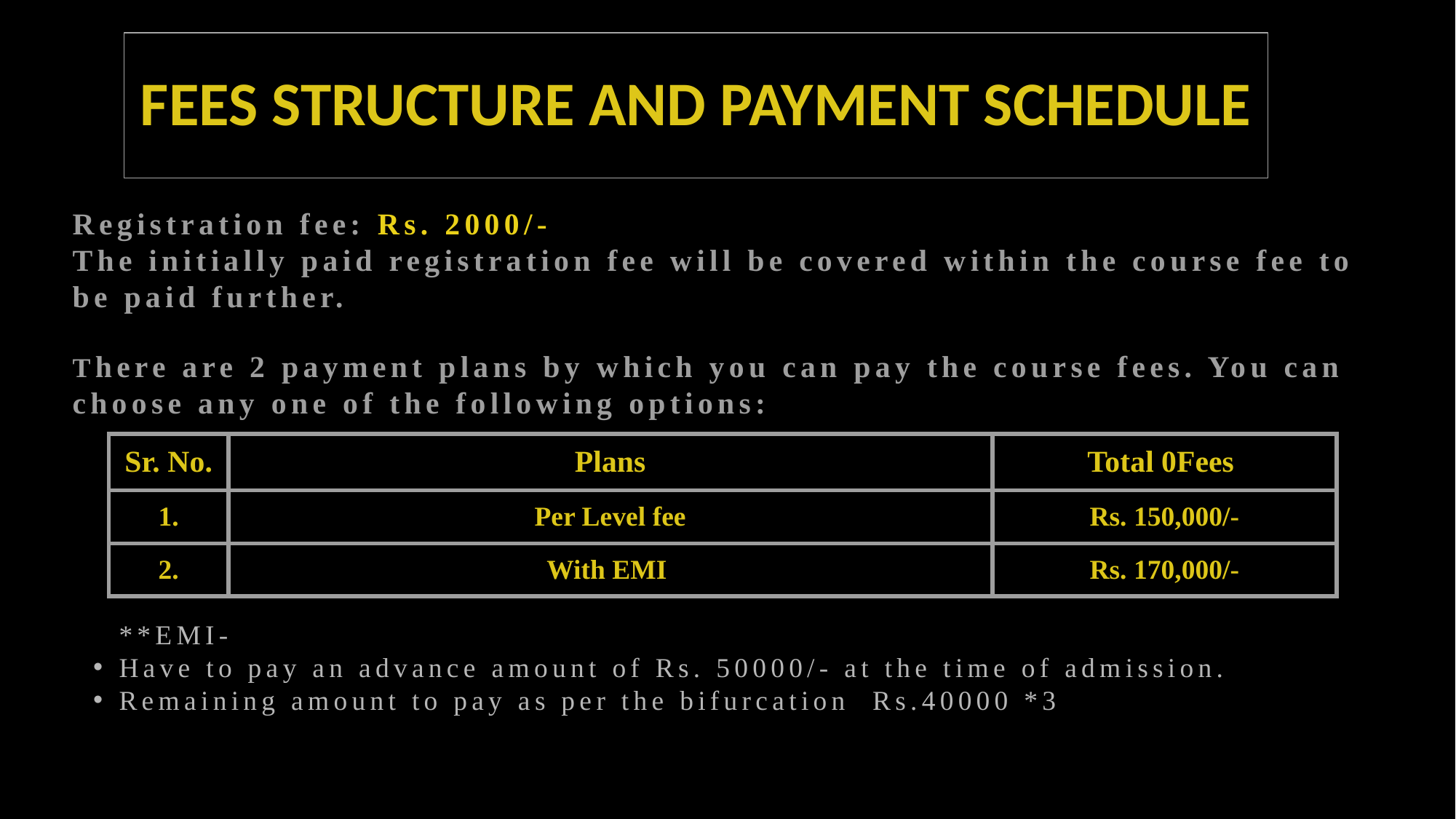

# FEES STRUCTURE AND PAYMENT SCHEDULE
Registration fee: Rs. 2000/-
The initially paid registration fee will be covered within the course fee to be paid further.
There are 2 payment plans by which you can pay the course fees. You can choose any one of the following options:
| Sr. No. | Plans | Total 0Fees |
| --- | --- | --- |
| 1. | Per Level fee | Rs. 150,000/- |
| 2. | With EMI | Rs. 170,000/- |
**EMI-
Have to pay an advance amount of Rs. 50000/- at the time of admission.
Remaining amount to pay as per the bifurcation  Rs.40000 *3